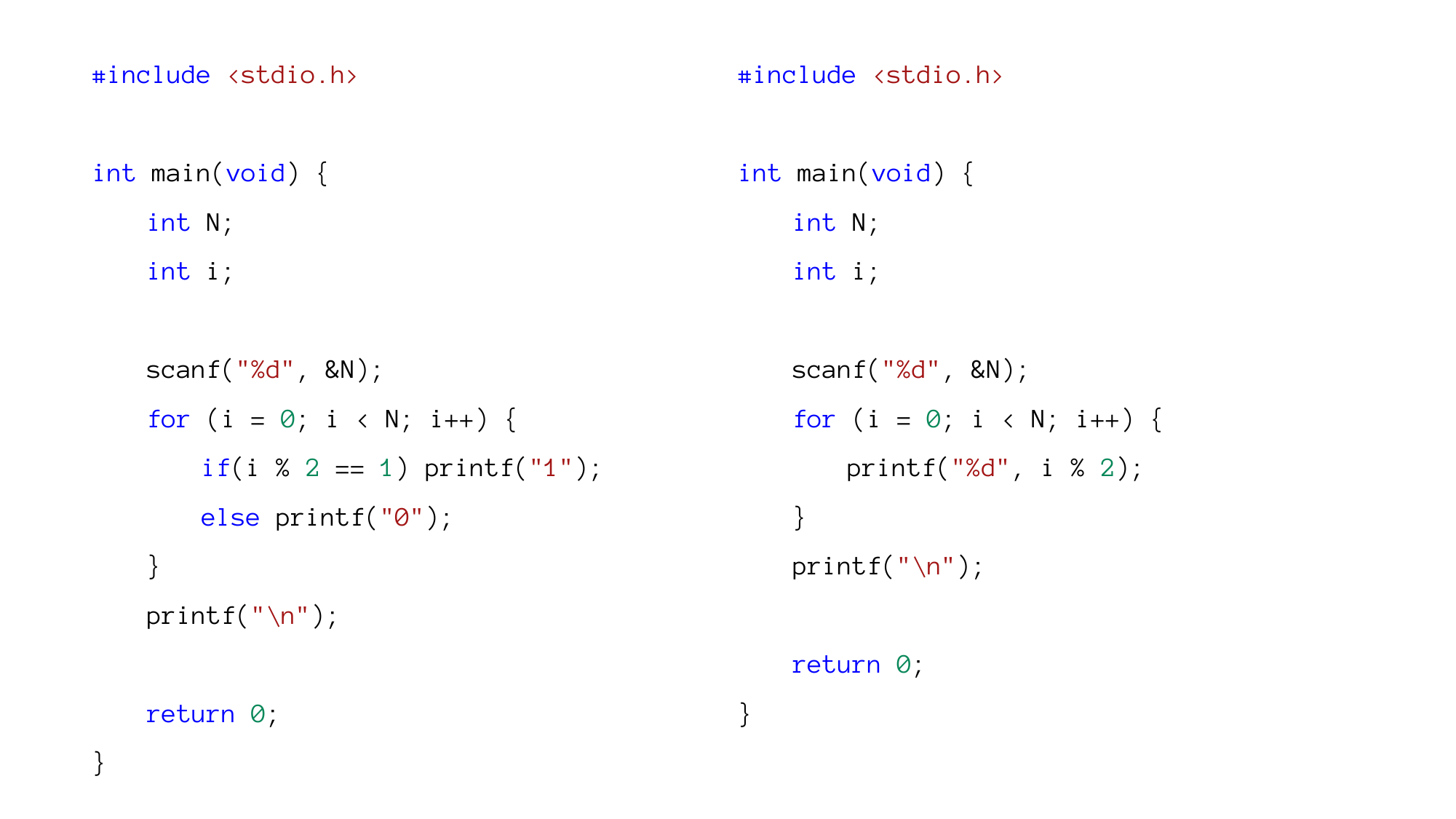

#include <stdio.h>
int main(void) {
int N;
int i;
scanf("%d", &N);
for (i = 0; i < N; i++) {
if(i % 2 == 1) printf("1");
else printf("0");
}
printf("\n");
return 0;
}
#include <stdio.h>
int main(void) {
int N;
int i;
scanf("%d", &N);
for (i = 0; i < N; i++) {
printf("%d", i % 2);
}
printf("\n");
return 0;
}